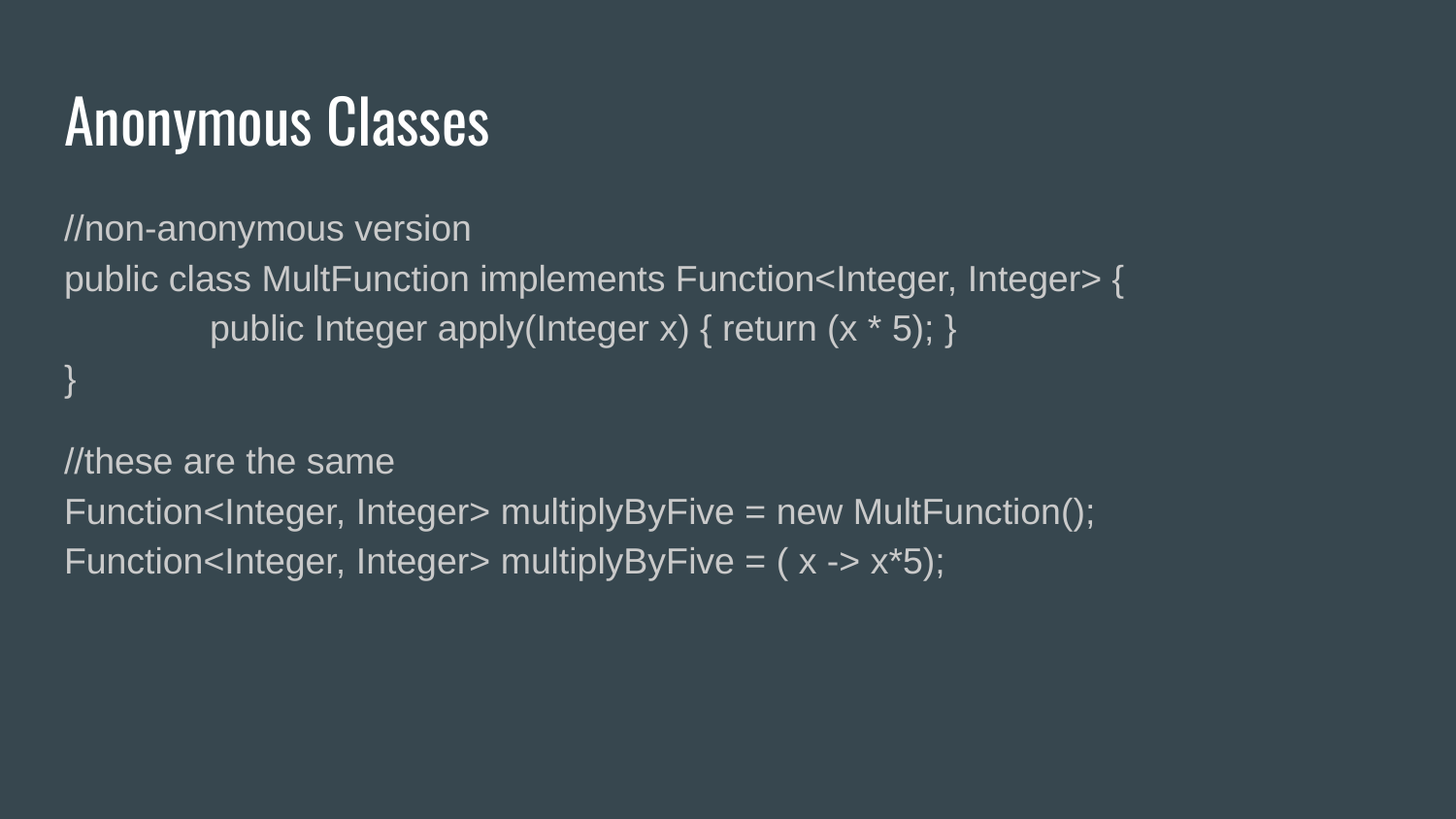

# Anonymous Classes
//non-anonymous version
public class MultFunction implements Function<Integer, Integer> {
	public Integer apply(Integer x) { return (x * 5); }
}
//these are the same
Function<Integer, Integer> multiplyByFive = new MultFunction();
Function<Integer, Integer> multiplyByFive = ( x -> x*5);